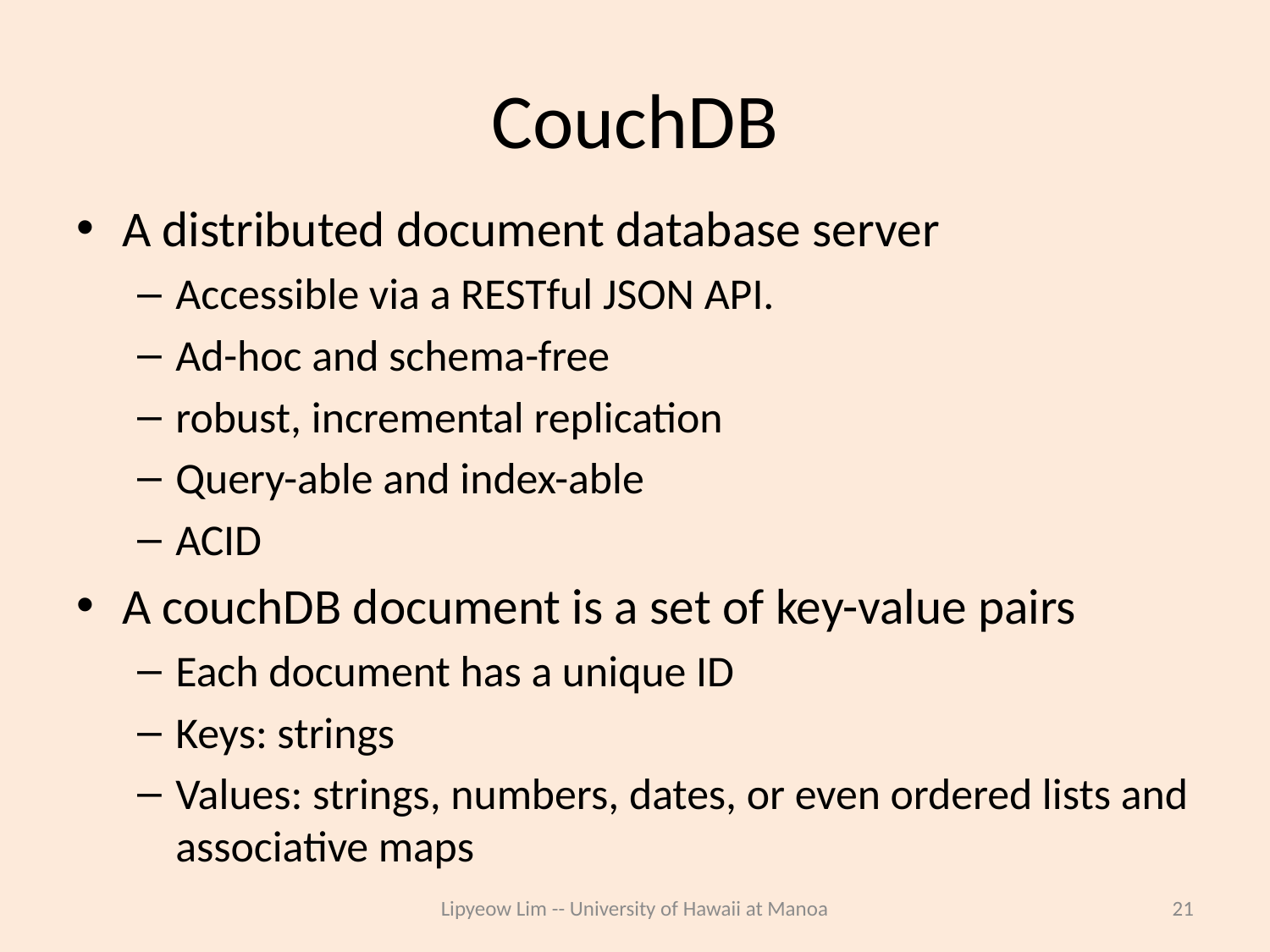

# CouchDB
A distributed document database server
Accessible via a RESTful JSON API.
Ad-hoc and schema-free
robust, incremental replication
Query-able and index-able
ACID
A couchDB document is a set of key-value pairs
Each document has a unique ID
Keys: strings
Values: strings, numbers, dates, or even ordered lists and associative maps
Lipyeow Lim -- University of Hawaii at Manoa
21